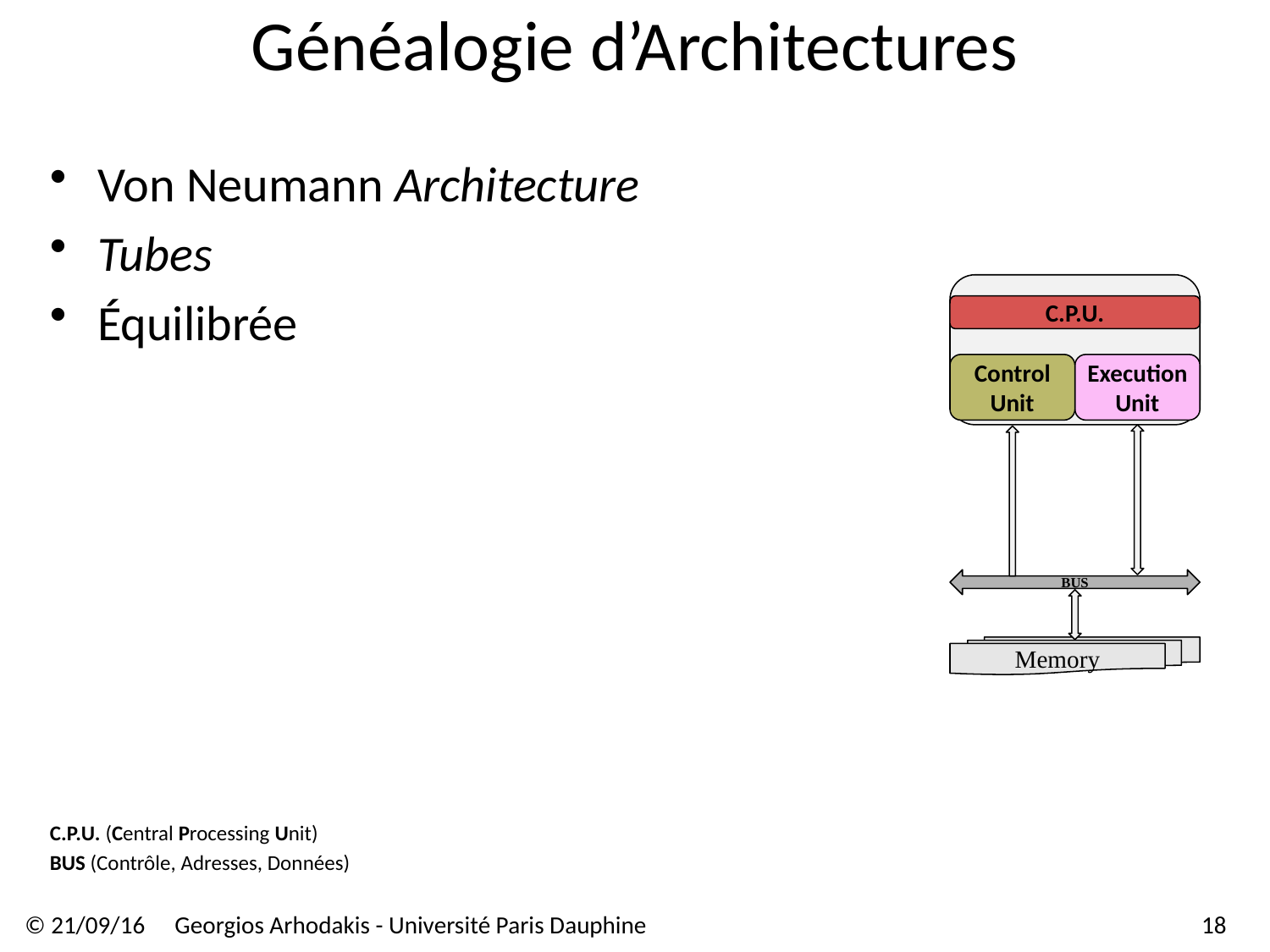

# Généalogie d’Architectures
Von Neumann Architecture
Tubes
Équilibrée

C.P.U.
Control Unit
Execution Unit

BUS

Memory
C.P.U. (Central Processing Unit)
BUS (Contrôle, Adresses, Données)
© 21/09/16
Georgios Arhodakis - Université Paris Dauphine
18